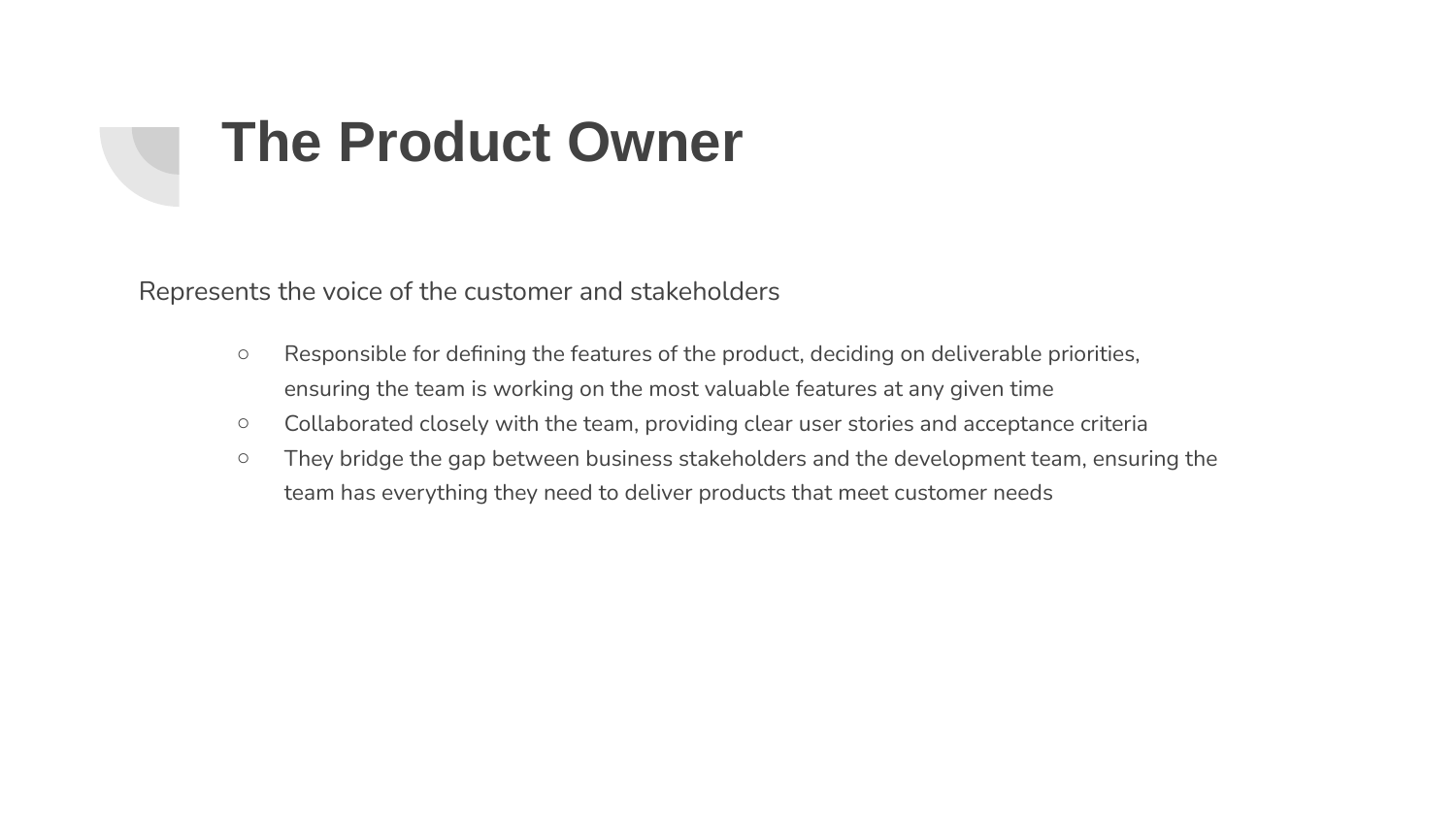

# The Product Owner
Represents the voice of the customer and stakeholders
Responsible for defining the features of the product, deciding on deliverable priorities, ensuring the team is working on the most valuable features at any given time
Collaborated closely with the team, providing clear user stories and acceptance criteria
They bridge the gap between business stakeholders and the development team, ensuring the team has everything they need to deliver products that meet customer needs